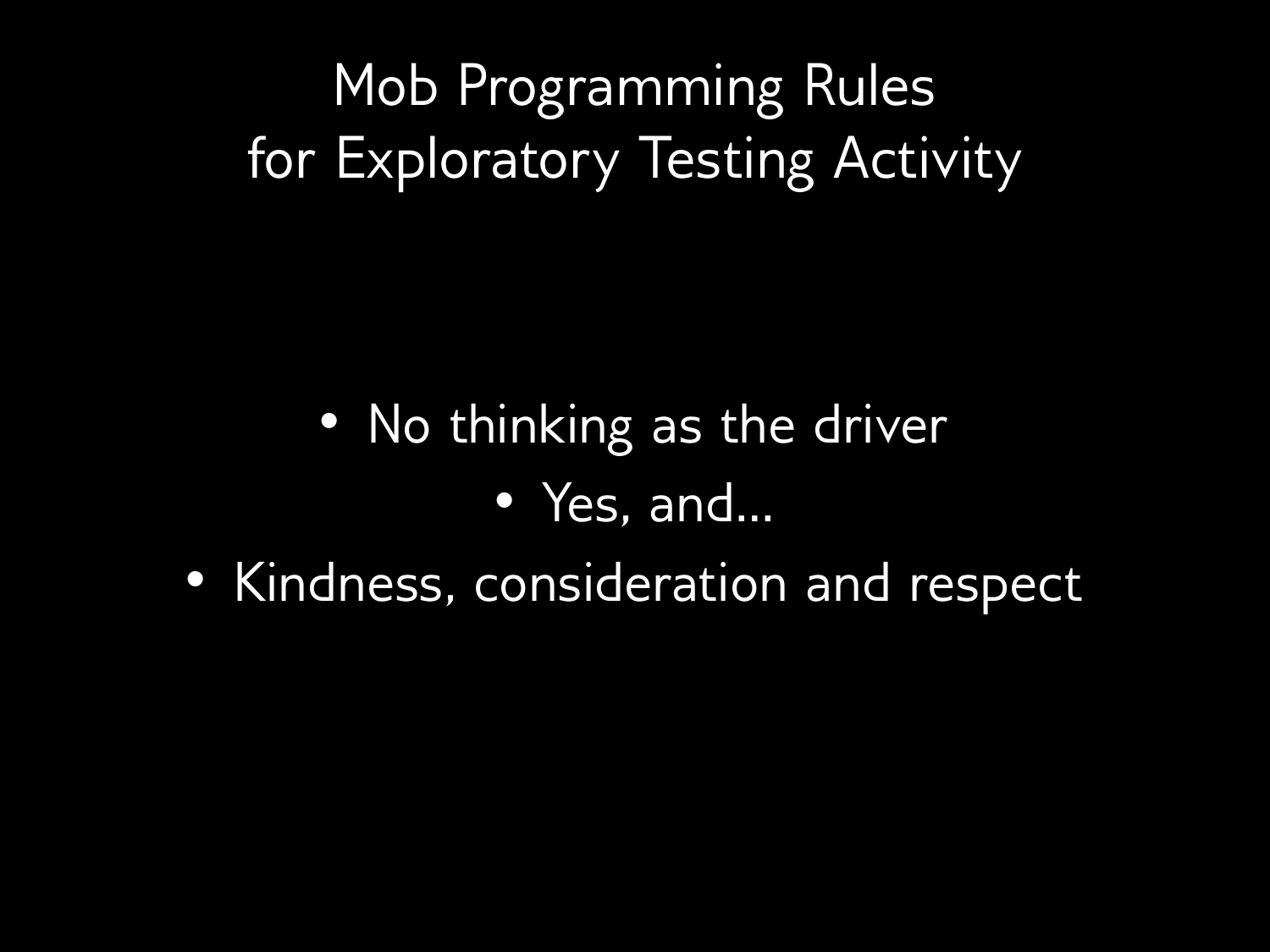

# Mob Programming Rules for Exploratory Testing Activity

No thinking as the driver
Yes, and…
Kindness, consideration and respect